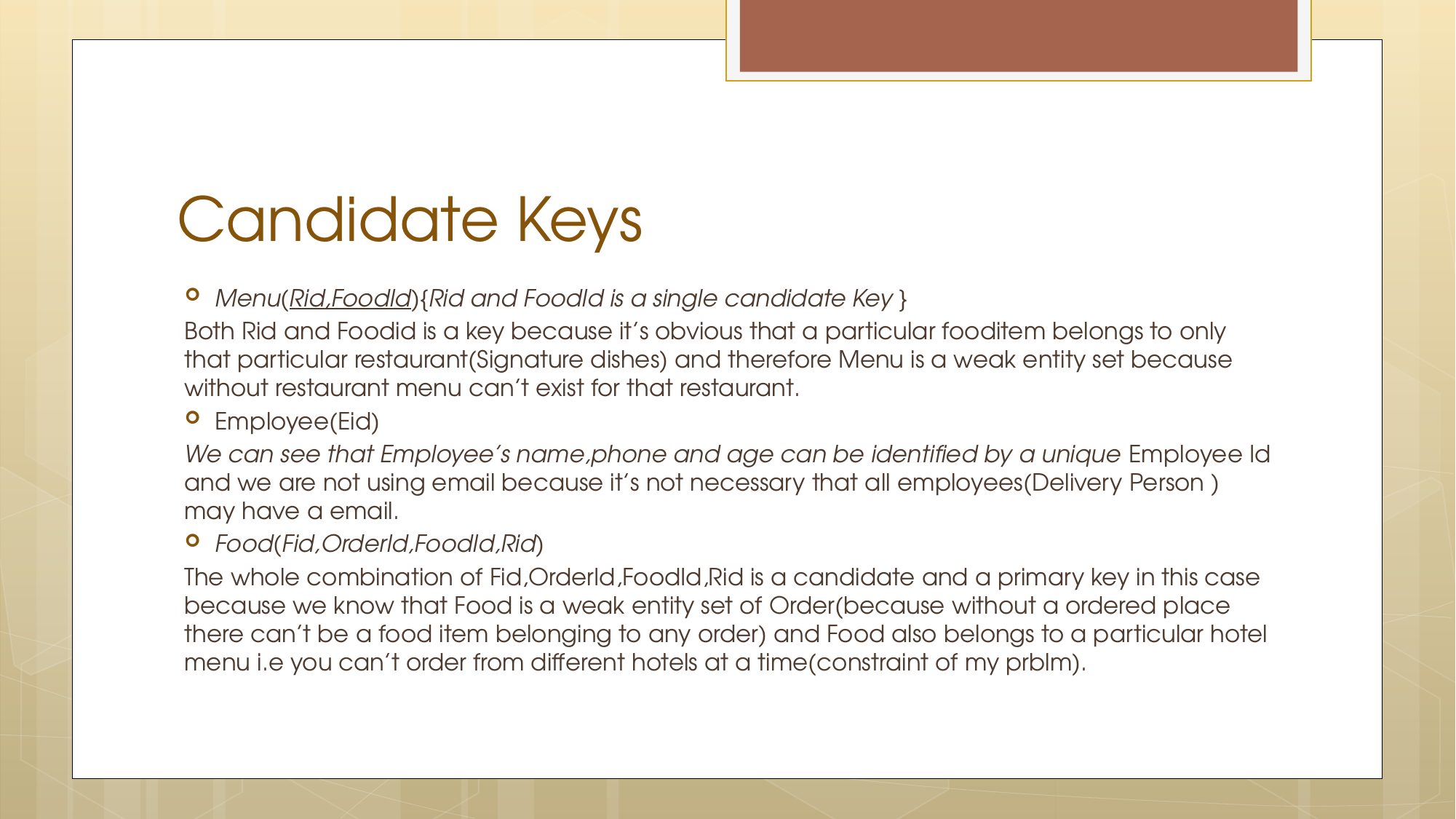

# Candidate Keys
Menu(Rid,FoodId){Rid and FoodId is a single candidate Key }
Both Rid and Foodid is a key because it’s obvious that a particular fooditem belongs to only that particular restaurant(Signature dishes) and therefore Menu is a weak entity set because without restaurant menu can’t exist for that restaurant.
Employee(Eid)
We can see that Employee’s name,phone and age can be identified by a unique Employee Id and we are not using email because it’s not necessary that all employees(Delivery Person ) may have a email.
Food(Fid,OrderId,FoodId,Rid)
The whole combination of Fid,OrderId,FoodId,Rid is a candidate and a primary key in this case because we know that Food is a weak entity set of Order(because without a ordered place there can’t be a food item belonging to any order) and Food also belongs to a particular hotel menu i.e you can’t order from different hotels at a time(constraint of my prblm).